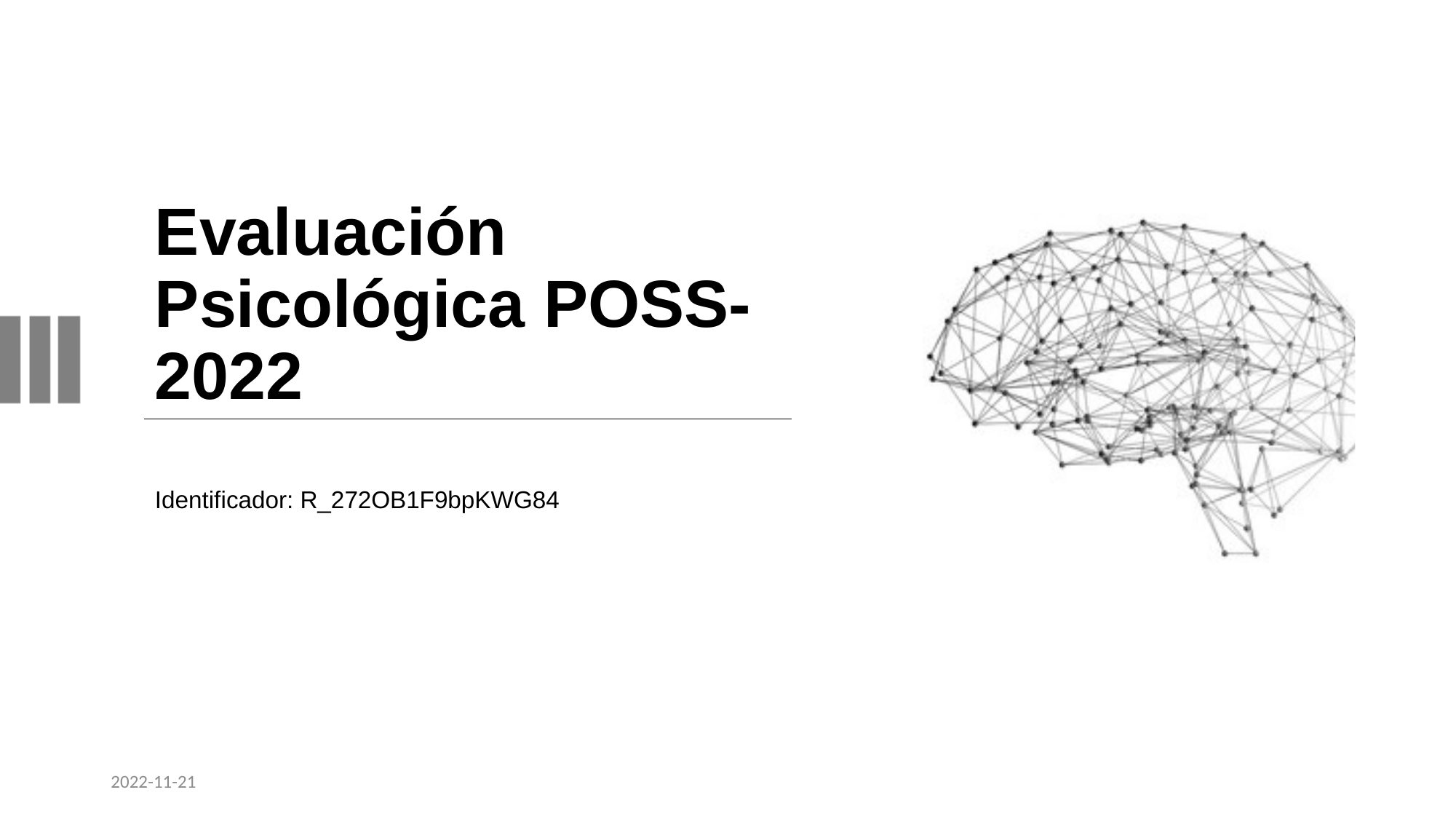

# Evaluación Psicológica POSS-2022
Identificador: R_272OB1F9bpKWG84
2022-11-21